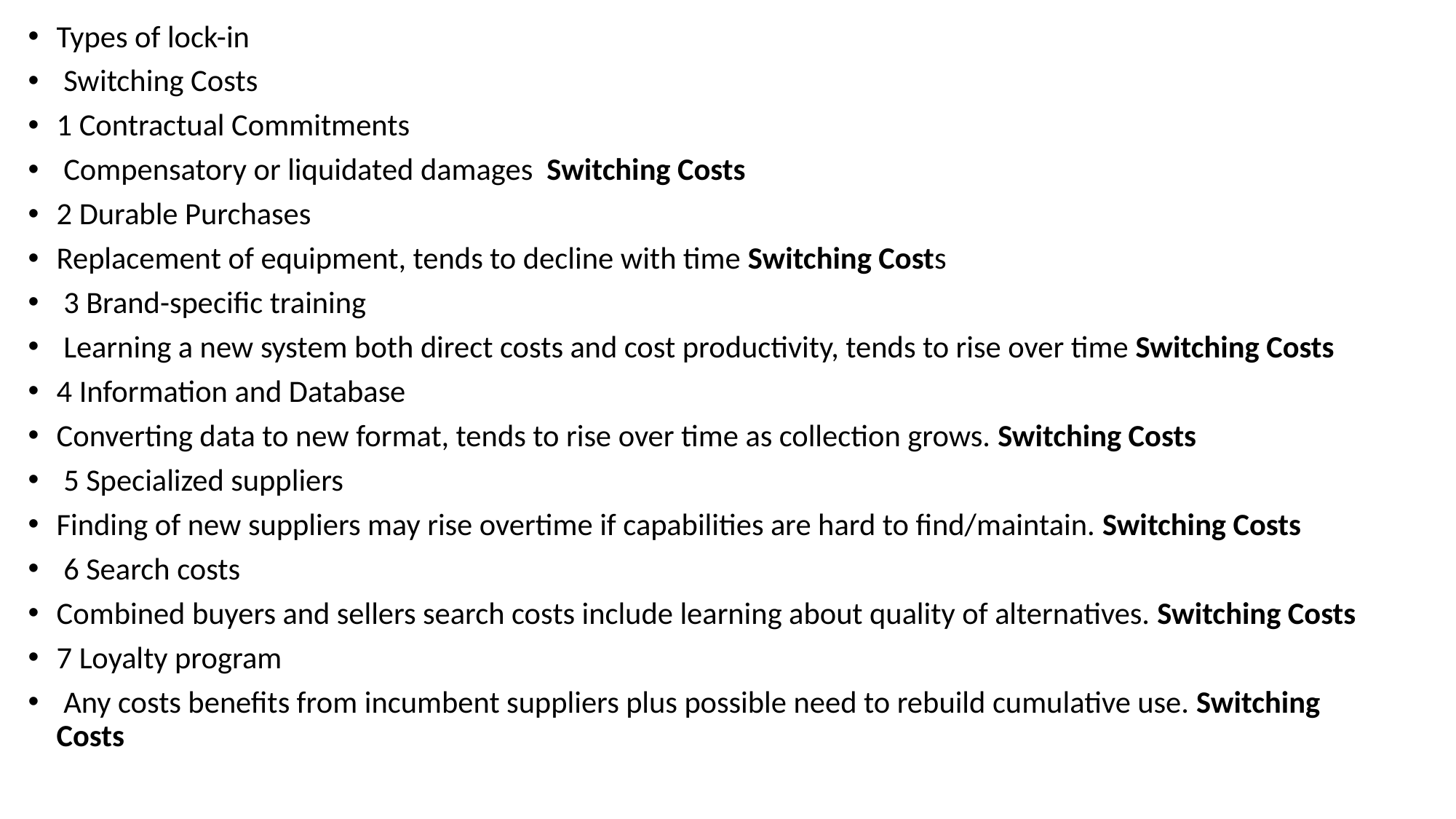

Types of lock-in
 Switching Costs
1 Contractual Commitments
 Compensatory or liquidated damages  Switching Costs
2 Durable Purchases
Replacement of equipment, tends to decline with time Switching Costs
 3 Brand-specific training
 Learning a new system both direct costs and cost productivity, tends to rise over time Switching Costs
4 Information and Database
Converting data to new format, tends to rise over time as collection grows. Switching Costs
 5 Specialized suppliers
Finding of new suppliers may rise overtime if capabilities are hard to find/maintain. Switching Costs
 6 Search costs
Combined buyers and sellers search costs include learning about quality of alternatives. Switching Costs
7 Loyalty program
 Any costs benefits from incumbent suppliers plus possible need to rebuild cumulative use. Switching Costs